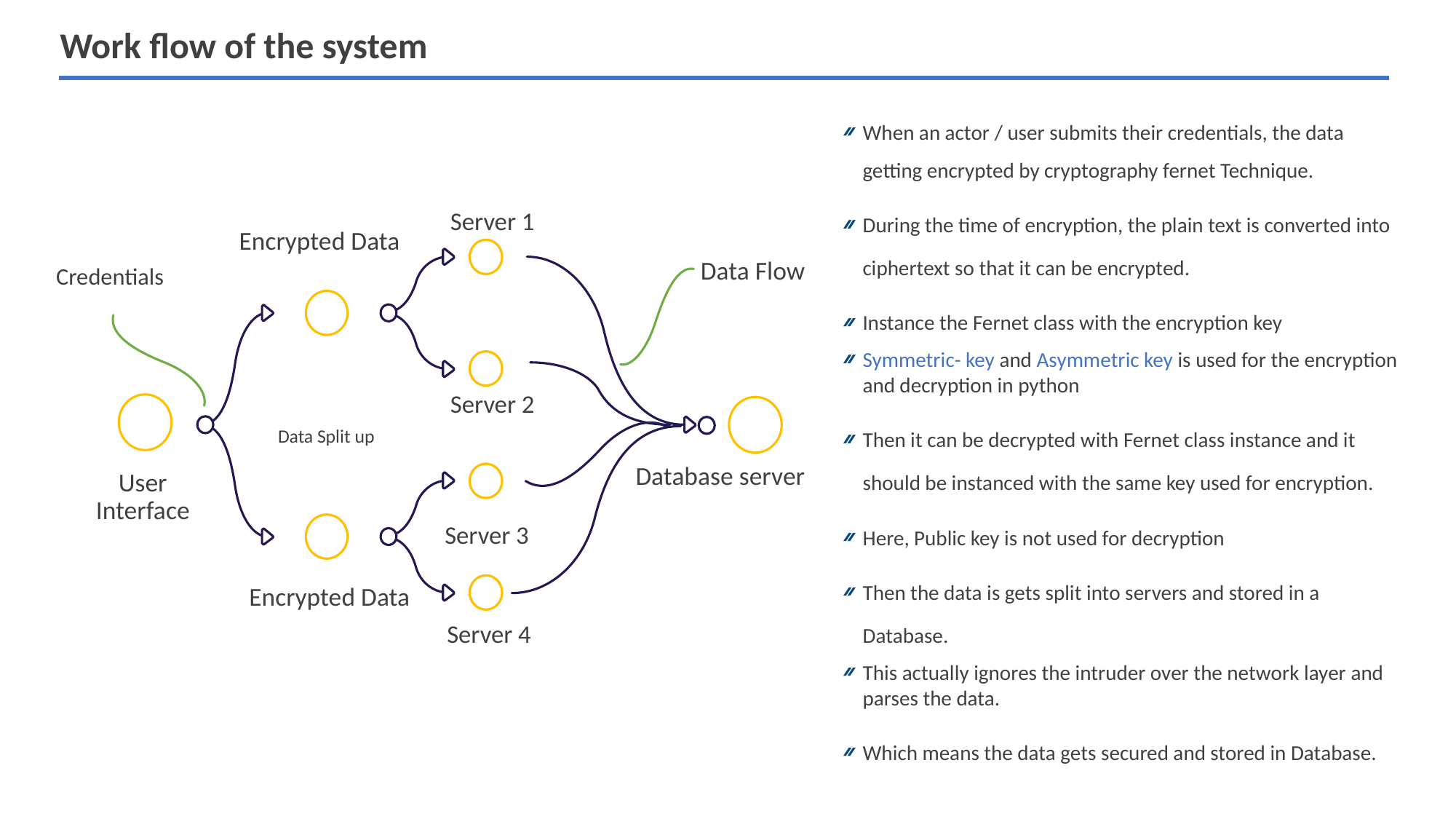

Work flow of the system
When an actor / user submits their credentials, the data getting encrypted by cryptography fernet Technique.
During the time of encryption, the plain text is converted into ciphertext so that it can be encrypted.
Instance the Fernet class with the encryption key
Symmetric- key and Asymmetric key is used for the encryption and decryption in python
Then it can be decrypted with Fernet class instance and it should be instanced with the same key used for encryption.
Here, Public key is not used for decryption
Then the data is gets split into servers and stored in a Database.
This actually ignores the intruder over the network layer and parses the data.
Which means the data gets secured and stored in Database.
Server 1
Encrypted Data

Data Flow

Server 2
Data Split up
Database server
User Interface
Server 3
Encrypted Data
Server 4
Credentials